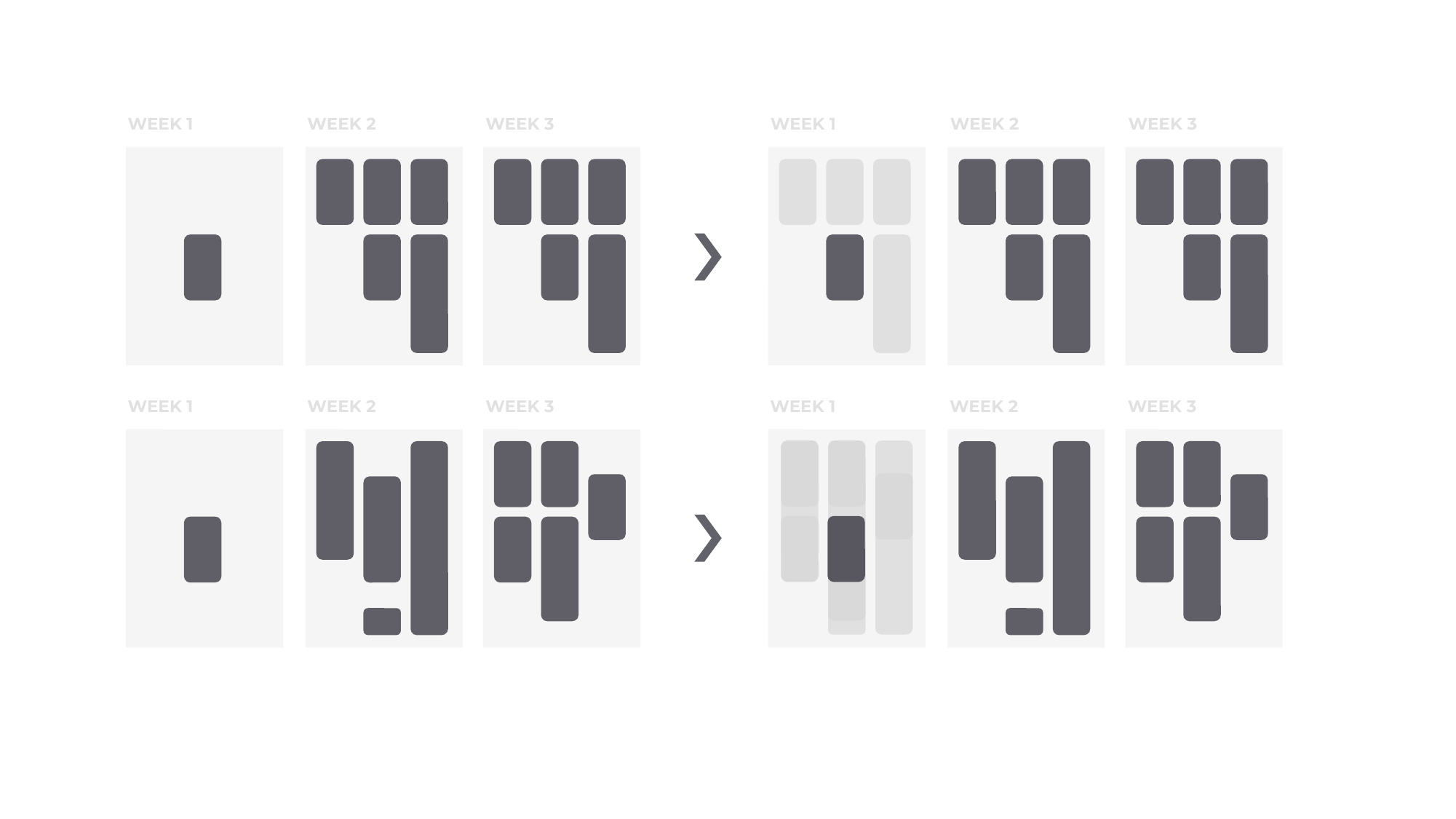

WEEK 1
WEEK 2
WEEK 3
WEEK 1
WEEK 2
WEEK 3

WEEK 1
WEEK 2
WEEK 3
WEEK 1
WEEK 2
WEEK 3